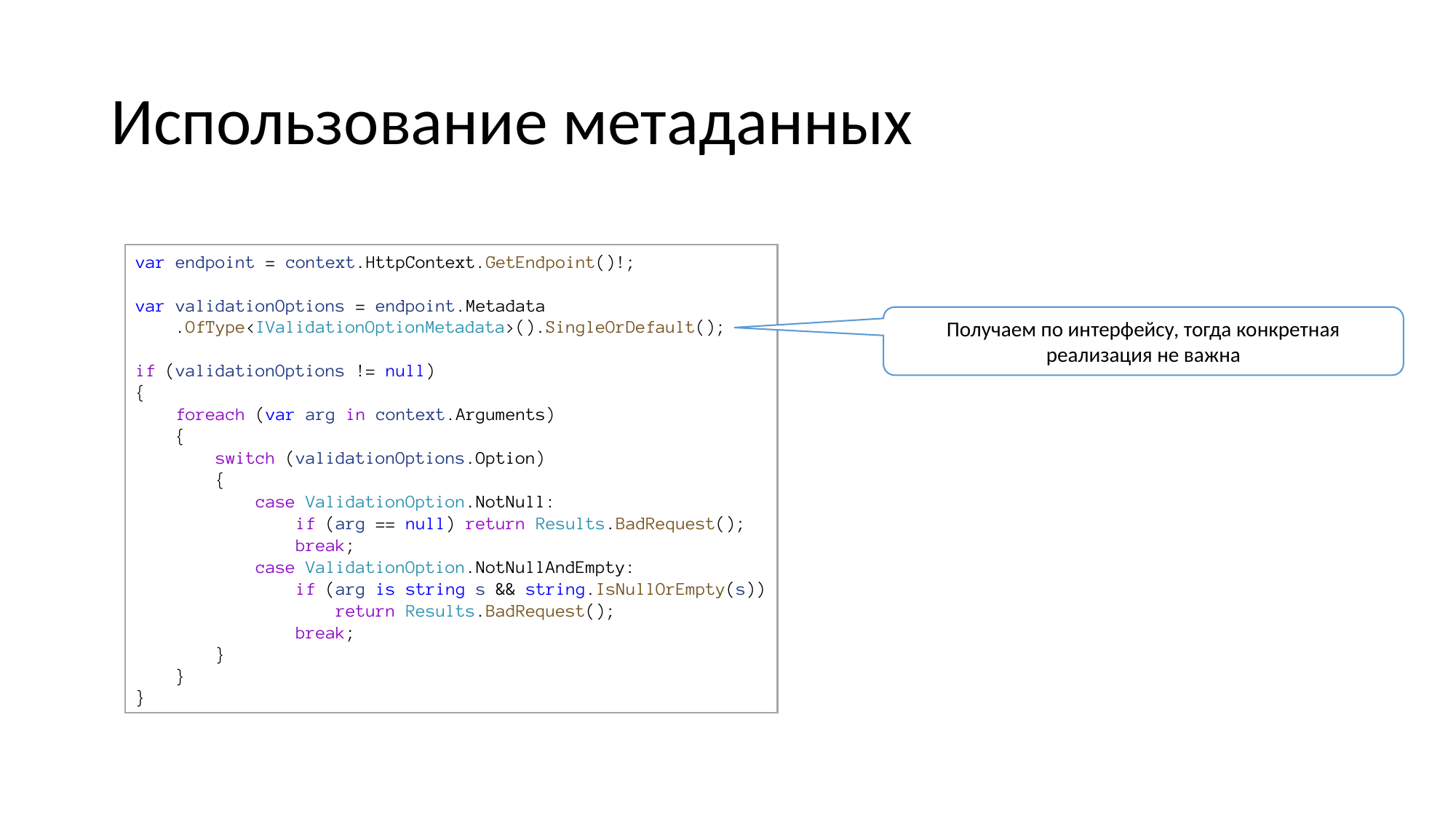

# Использование метаданных
var endpoint = context.HttpContext.GetEndpoint()!;
var validationOptions = endpoint.Metadata
    .OfType<IValidationOptionMetadata>().SingleOrDefault();
if (validationOptions != null)
{
    foreach (var arg in context.Arguments)
    {
        switch (validationOptions.Option) 
        {
            case ValidationOption.NotNull:
                if (arg == null) return Results.BadRequest();
                break;
            case ValidationOption.NotNullAndEmpty:
                if (arg is string s && string.IsNullOrEmpty(s))
                    return Results.BadRequest();
                break;
        }
    }
}
Получаем по интерфейсу, тогда конкретная реализация не важна